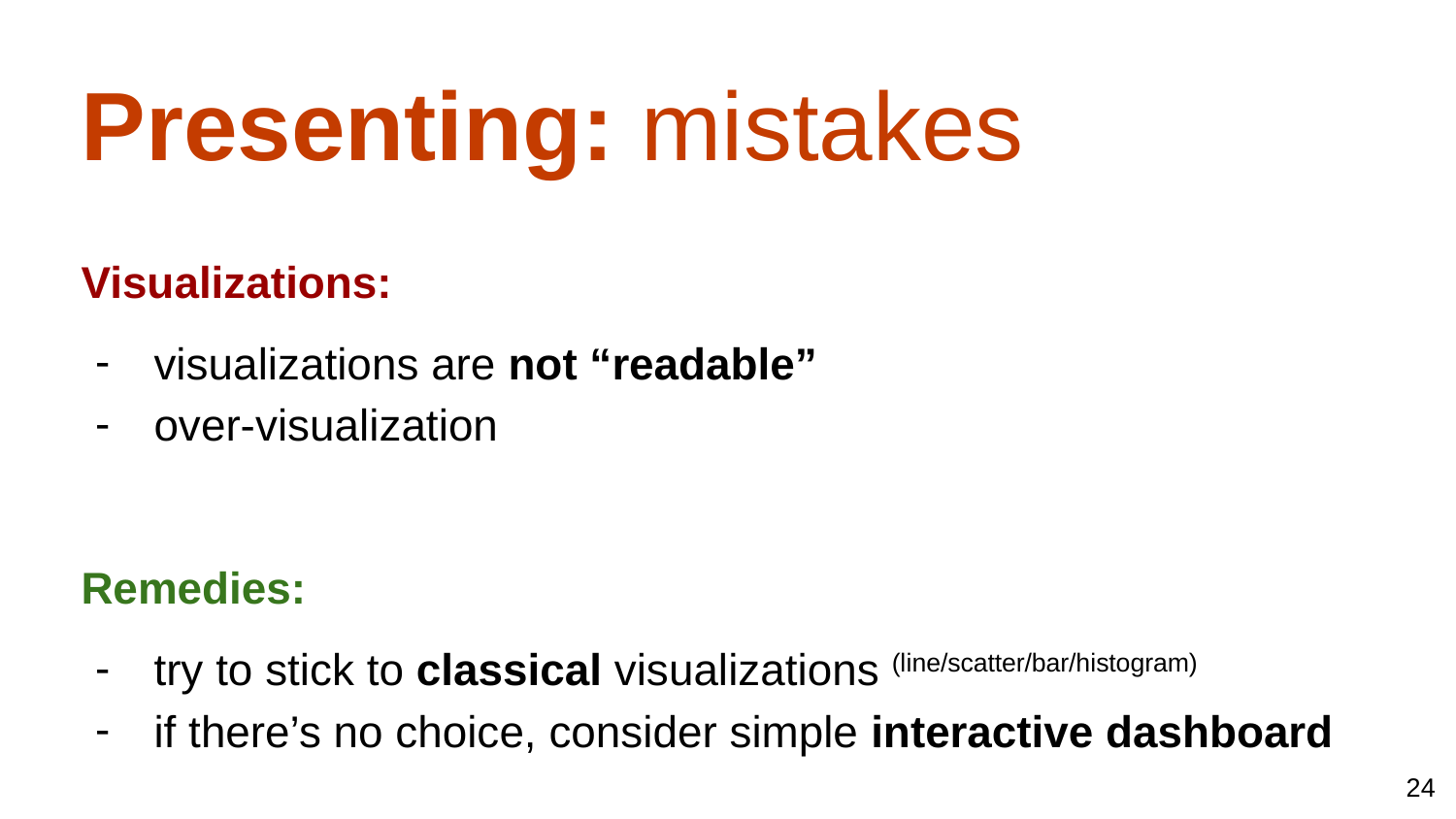

Presenting: mistakes
Visualizations:
visualizations are not “readable”
over-visualization

Remedies:
try to stick to classical visualizations (line/scatter/bar/histogram)
if there’s no choice, consider simple interactive dashboard

24